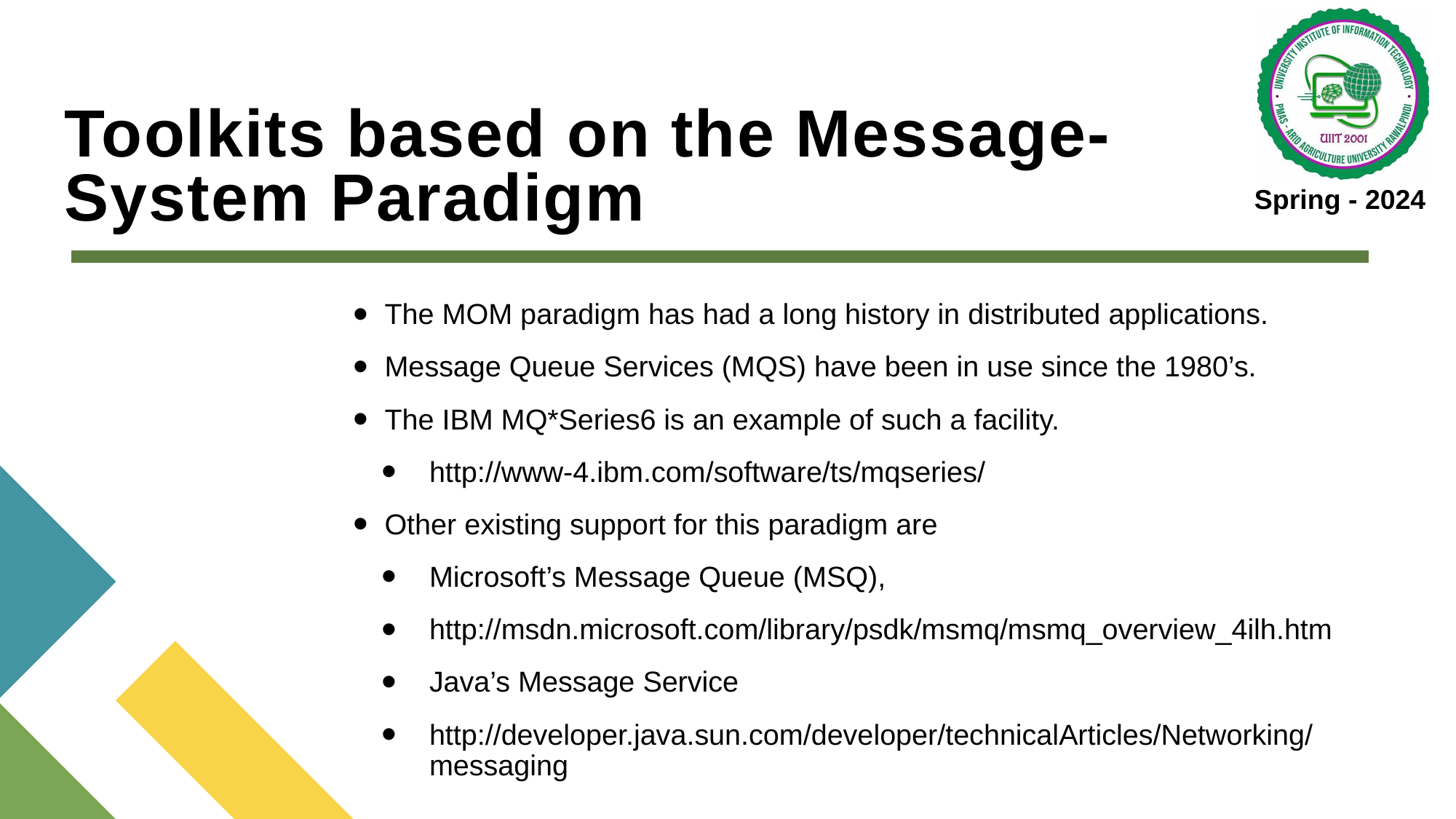

# Toolkits based on the Message- System Paradigm
The MOM paradigm has had a long history in distributed applications.
Message Queue Services (MQS) have been in use since the 1980’s.
The IBM MQ*Series6 is an example of such a facility.
http://www-4.ibm.com/software/ts/mqseries/
Other existing support for this paradigm are
Microsoft’s Message Queue (MSQ),
http://msdn.microsoft.com/library/psdk/msmq/msmq_overview_4ilh.htm
Java’s Message Service
http://developer.java.sun.com/developer/technicalArticles/Networking/messaging